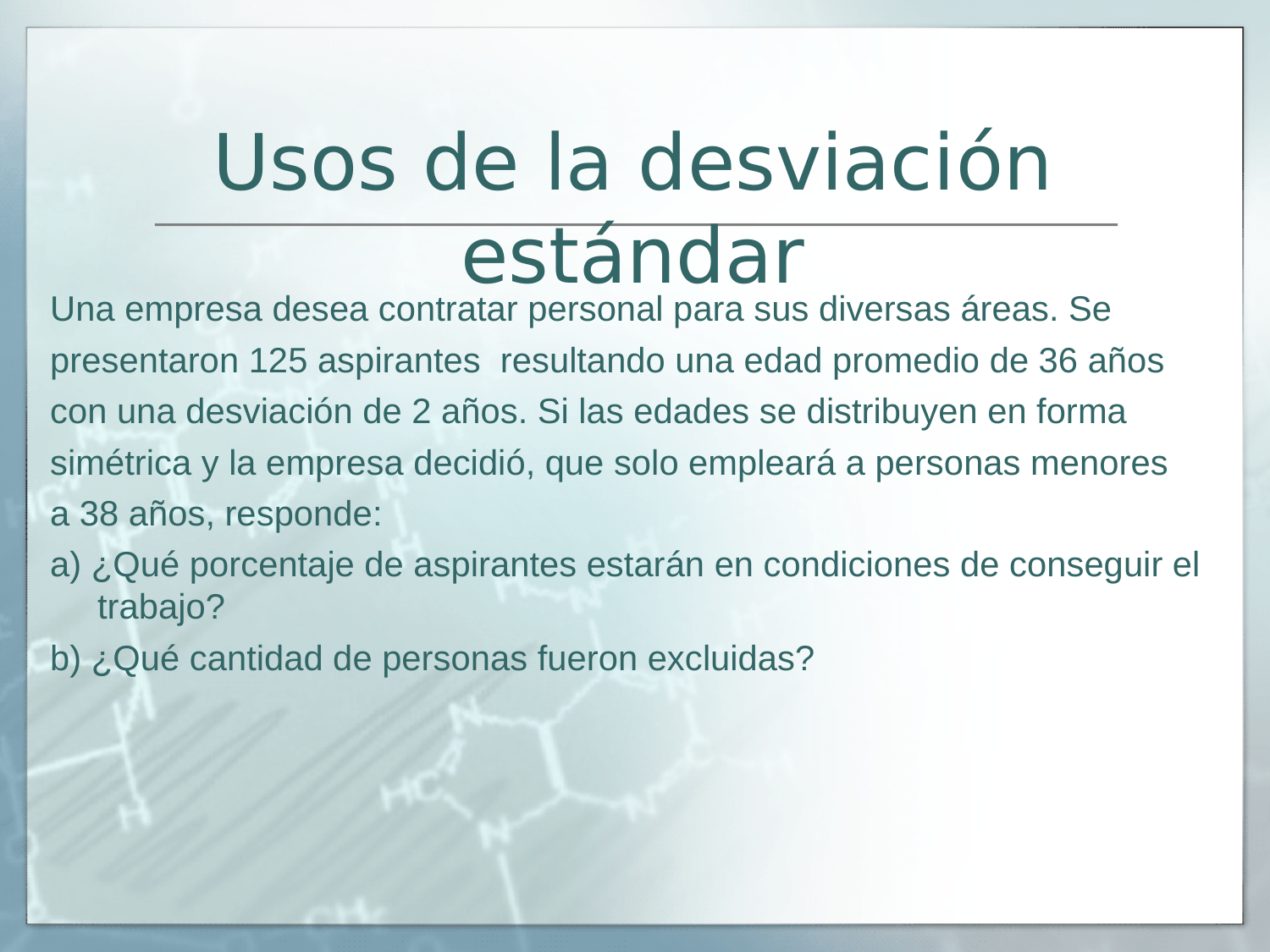

Usos de la desviación estándar
Una empresa desea contratar personal para sus diversas áreas. Se
presentaron 125 aspirantes  resultando una edad promedio de 36 años
con una desviación de 2 años. Si las edades se distribuyen en forma
simétrica y la empresa decidió, que solo empleará a personas menores
a 38 años, responde:
a) ¿Qué porcentaje de aspirantes estarán en condiciones de conseguir el trabajo?
b) ¿Qué cantidad de personas fueron excluidas?